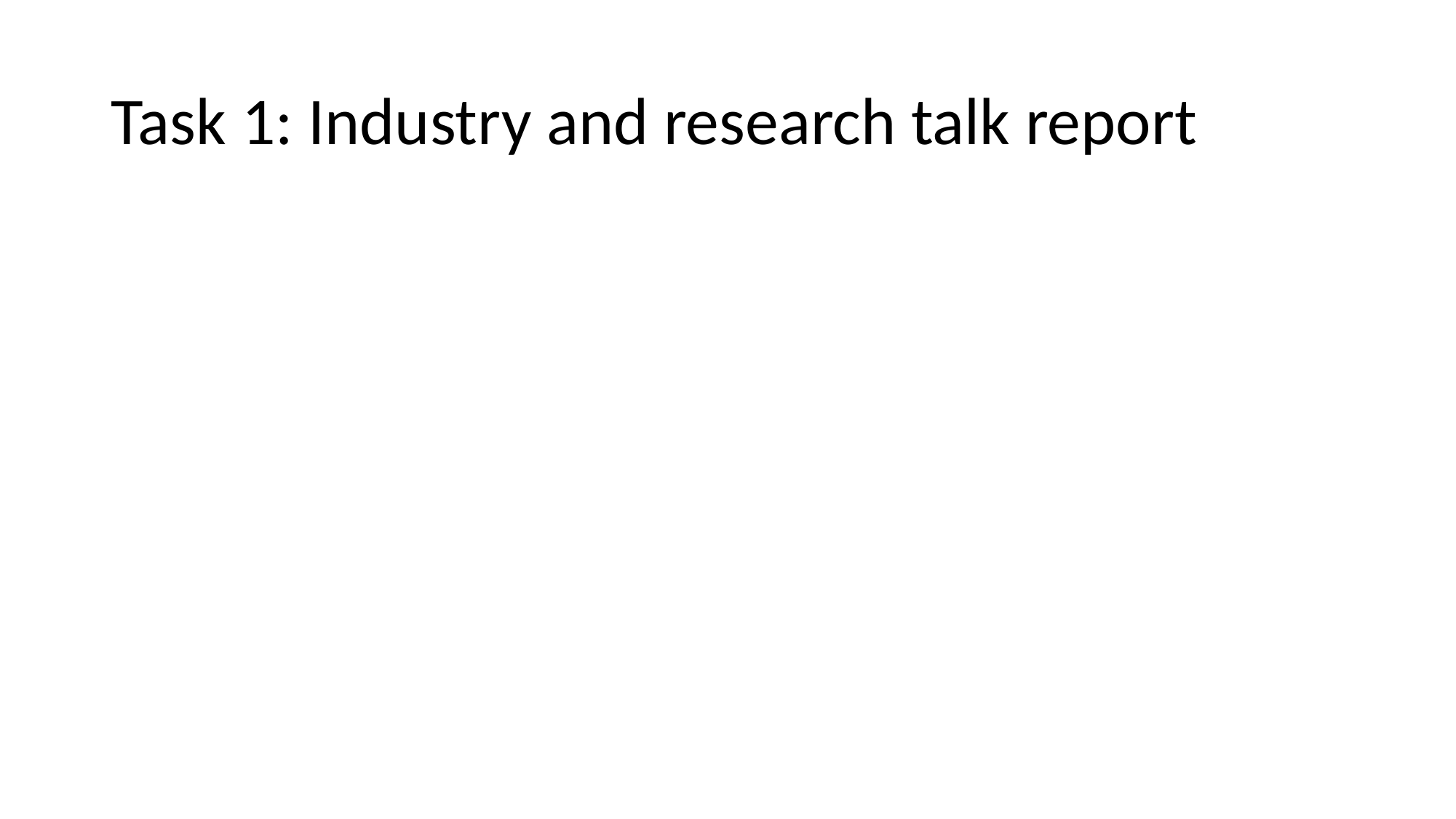

# Task 1: Industry and research talk report